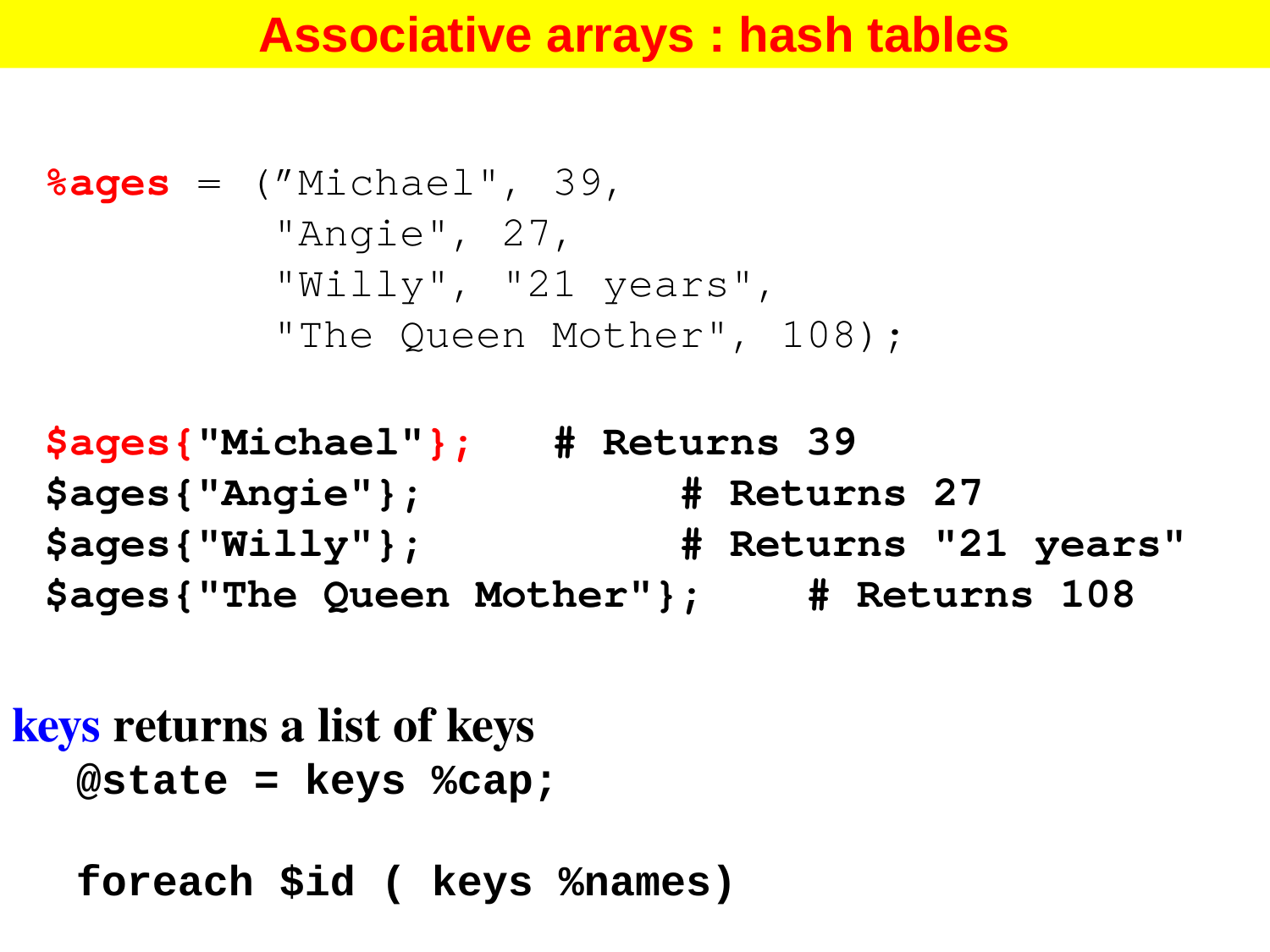

Associative arrays : hash tables
%ages = (”Michael", 39,
         "Angie", 27,
         "Willy", "21 years",
         "The Queen Mother", 108);
$ages{"Michael"};	# Returns 39
$ages{"Angie"};		# Returns 27
$ages{"Willy"};		# Returns "21 years"
$ages{"The Queen Mother"};	# Returns 108
keys returns a list of keys
@state = keys %cap;

foreach $id ( keys %names)